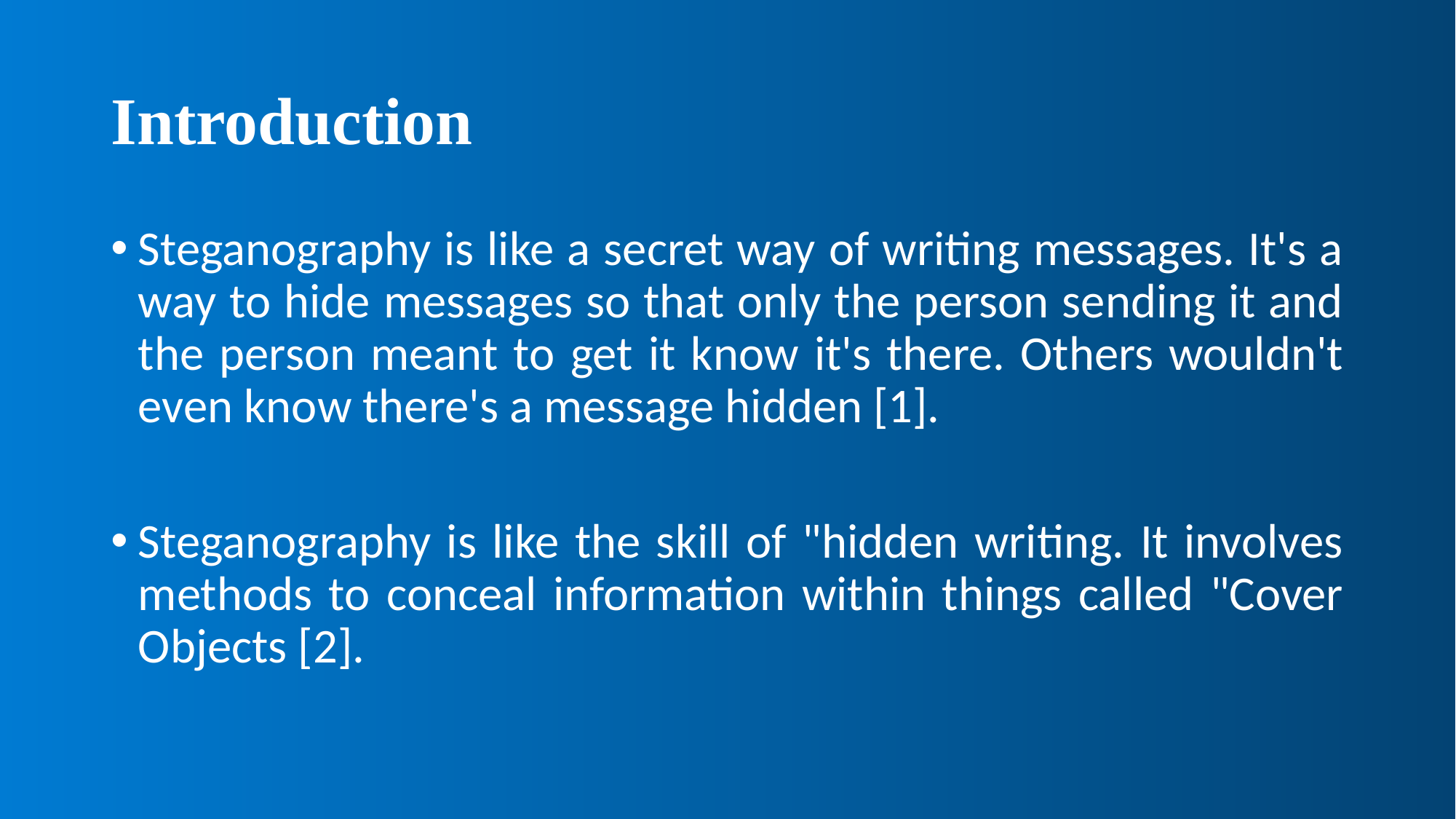

# Introduction
Steganography is like a secret way of writing messages. It's a way to hide messages so that only the person sending it and the person meant to get it know it's there. Others wouldn't even know there's a message hidden [1].

Steganography is like the skill of "hidden writing. It involves methods to conceal information within things called "Cover Objects [2].